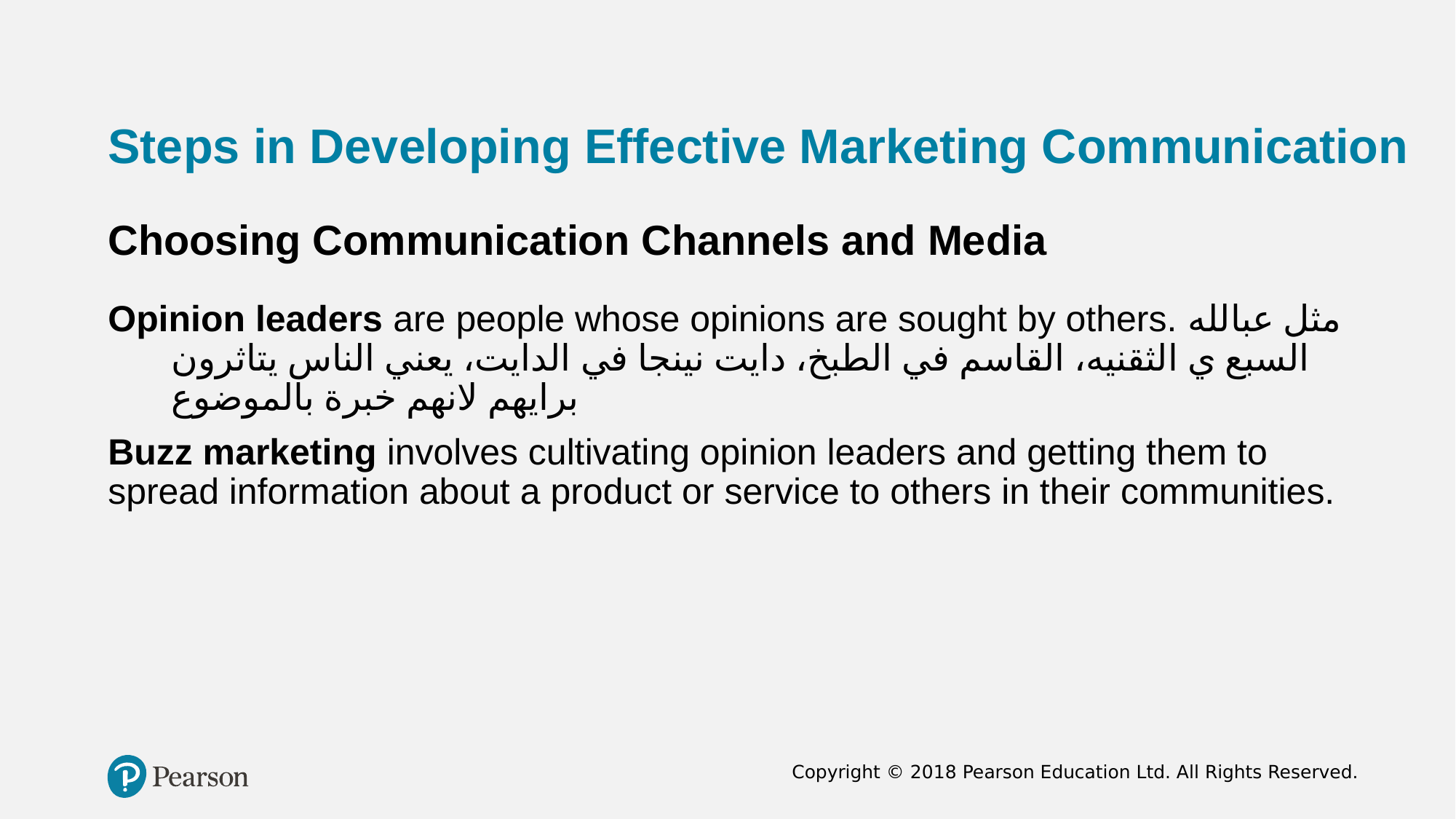

# Steps in Developing Effective Marketing Communication
Choosing Communication Channels and Media
Opinion leaders are people whose opinions are sought by others. مثل عبالله السبع ي الثقنيه، القاسم في الطبخ، دايت نينجا في الدايت، يعني الناس يتاثرون برايهم لانهم خبرة بالموضوع
Buzz marketing involves cultivating opinion leaders and getting them to spread information about a product or service to others in their communities.